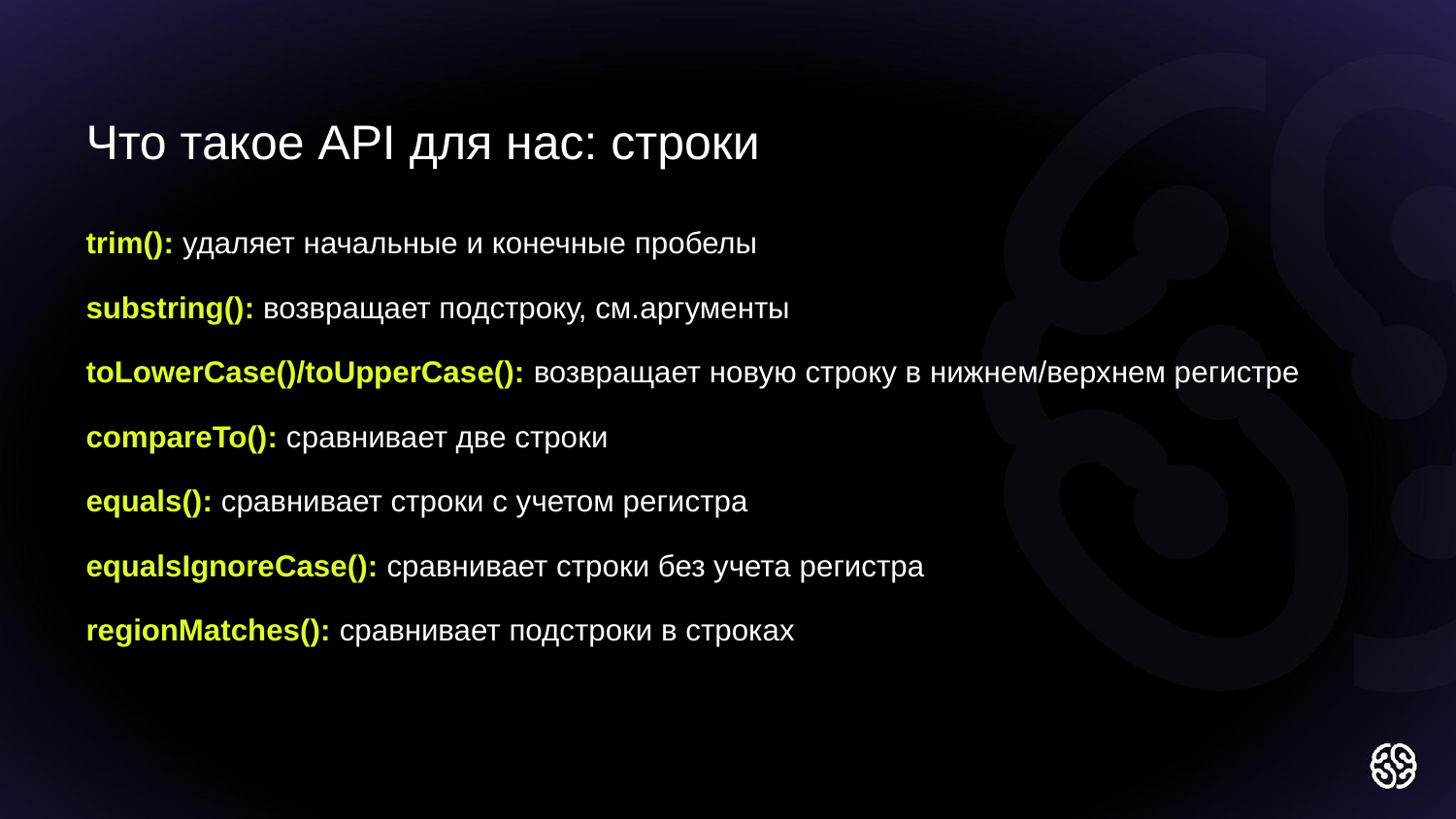

Что такое API для нас: строки
trim(): удаляет начальные и конечные пробелы
substring(): возвращает подстроку, см.аргументы
toLowerCase()/toUpperCase(): возвращает новую строку в нижнем/верхнем регистре
сompareTo(): сравнивает две строки
equals(): сравнивает строки с учетом регистра
equalsIgnoreCase(): сравнивает строки без учета регистра
regionMatches(): сравнивает подстроки в строках